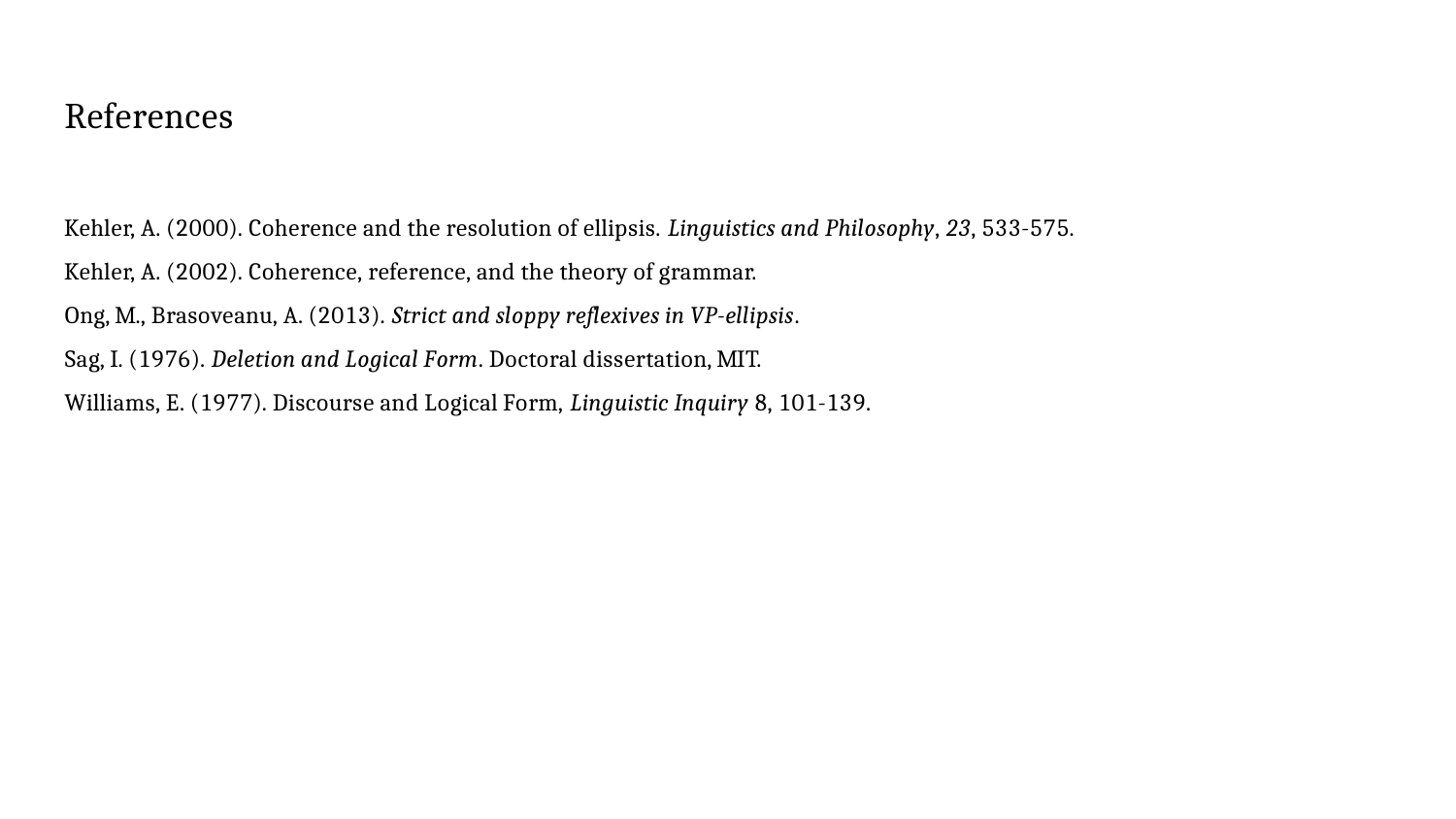

# References
Kehler, A. (2000). Coherence and the resolution of ellipsis. Linguistics and Philosophy, 23, 533-575.
Kehler, A. (2002). Coherence, reference, and the theory of grammar.
Ong, M., Brasoveanu, A. (2013). Strict and sloppy reflexives in VP-ellipsis.
Sag, I. (1976). Deletion and Logical Form. Doctoral dissertation, MIT.
Williams, E. (1977). Discourse and Logical Form, Linguistic Inquiry 8, 101-139.